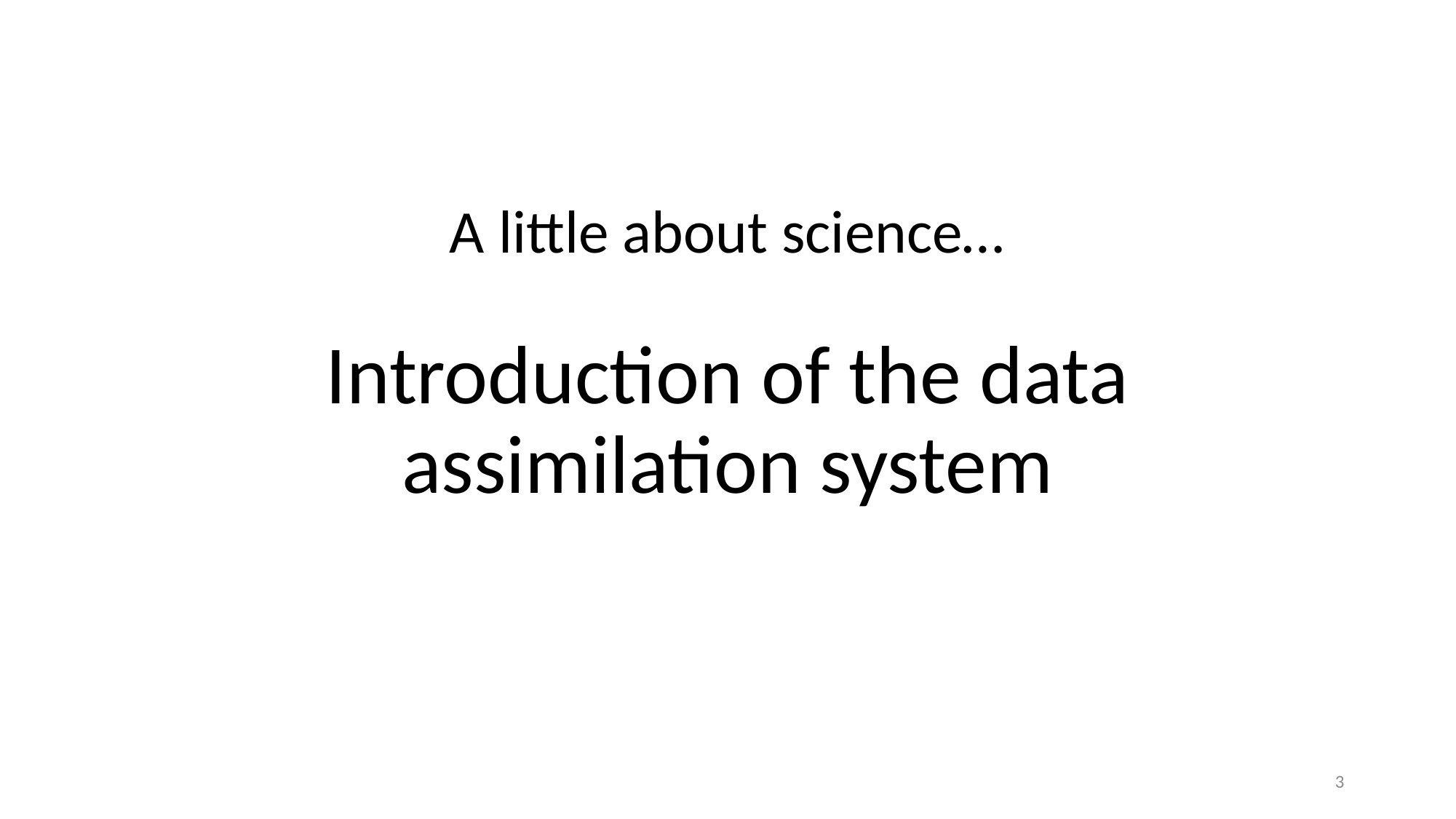

# A little about science… Introduction of the data assimilation system
3